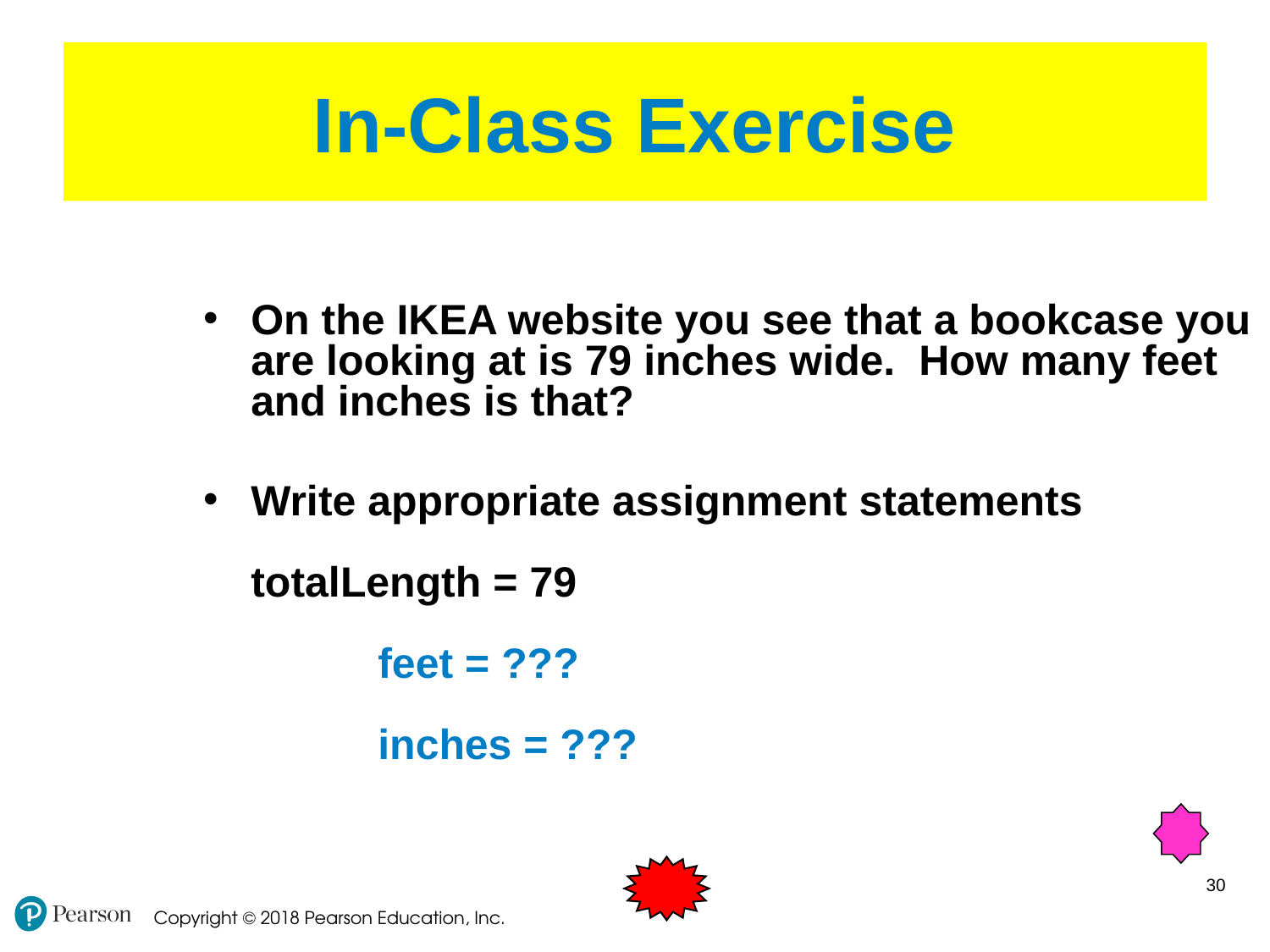

# In-Class Exercise
On the IKEA website you see that a bookcase you are looking at is 79 inches wide.  How many feet and inches is that?
Write appropriate assignment statements
totalLength = 79
	feet = ???
	inches = ???

30